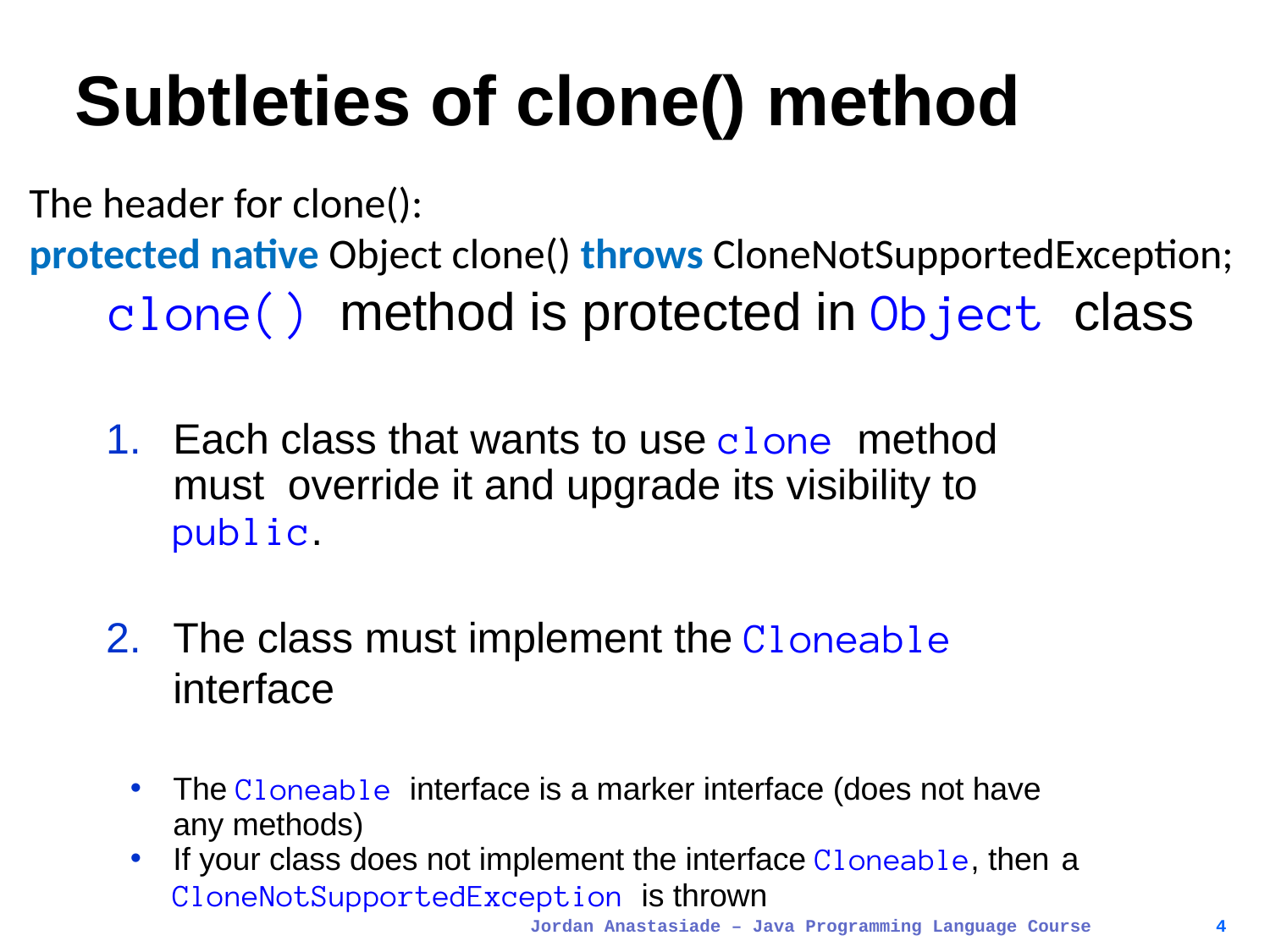

# Subtleties of clone() method
The header for clone():
protected native Object clone() throws CloneNotSupportedException;
clone() method is protected in Object class

Each class that wants to use clone method must  override it and upgrade its visibility to public.

The class must implement the Cloneable interface

The Cloneable interface is a marker interface (does not have any methods)
If your class does not implement the interface Cloneable, then a
CloneNotSupportedException is thrown
Jordan Anastasiade – Java Programming Language Course
4